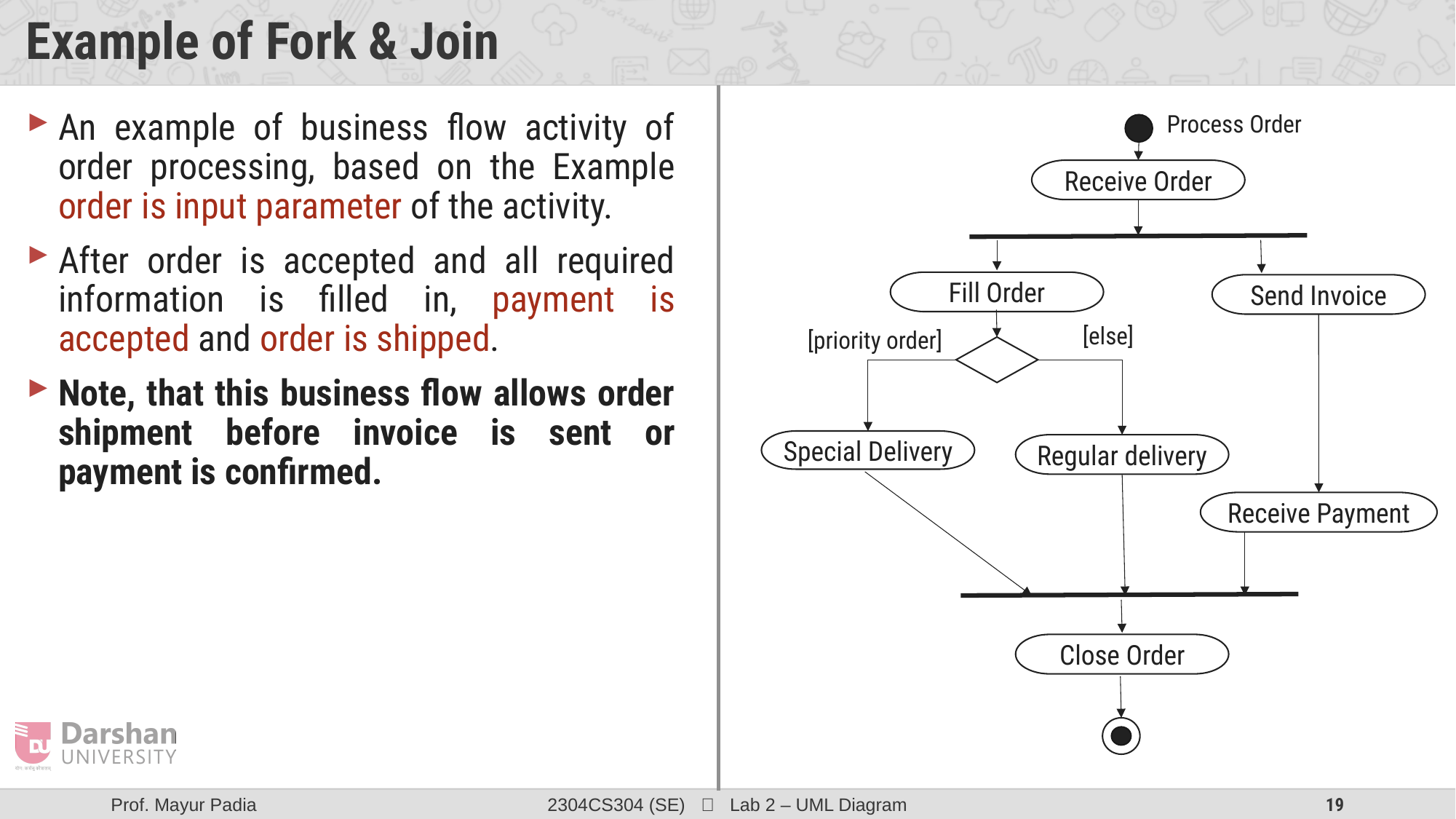

# Example of Fork & Join
An example of business flow activity of order processing, based on the Example order is input parameter of the activity.
After order is accepted and all required information is filled in, payment is accepted and order is shipped.
Note, that this business flow allows order shipment before invoice is sent or payment is confirmed.

Process Order

Receive Order
Fill Order
Send Invoice
[else]
[priority order]

Special Delivery
Regular delivery
Receive Payment
Close Order